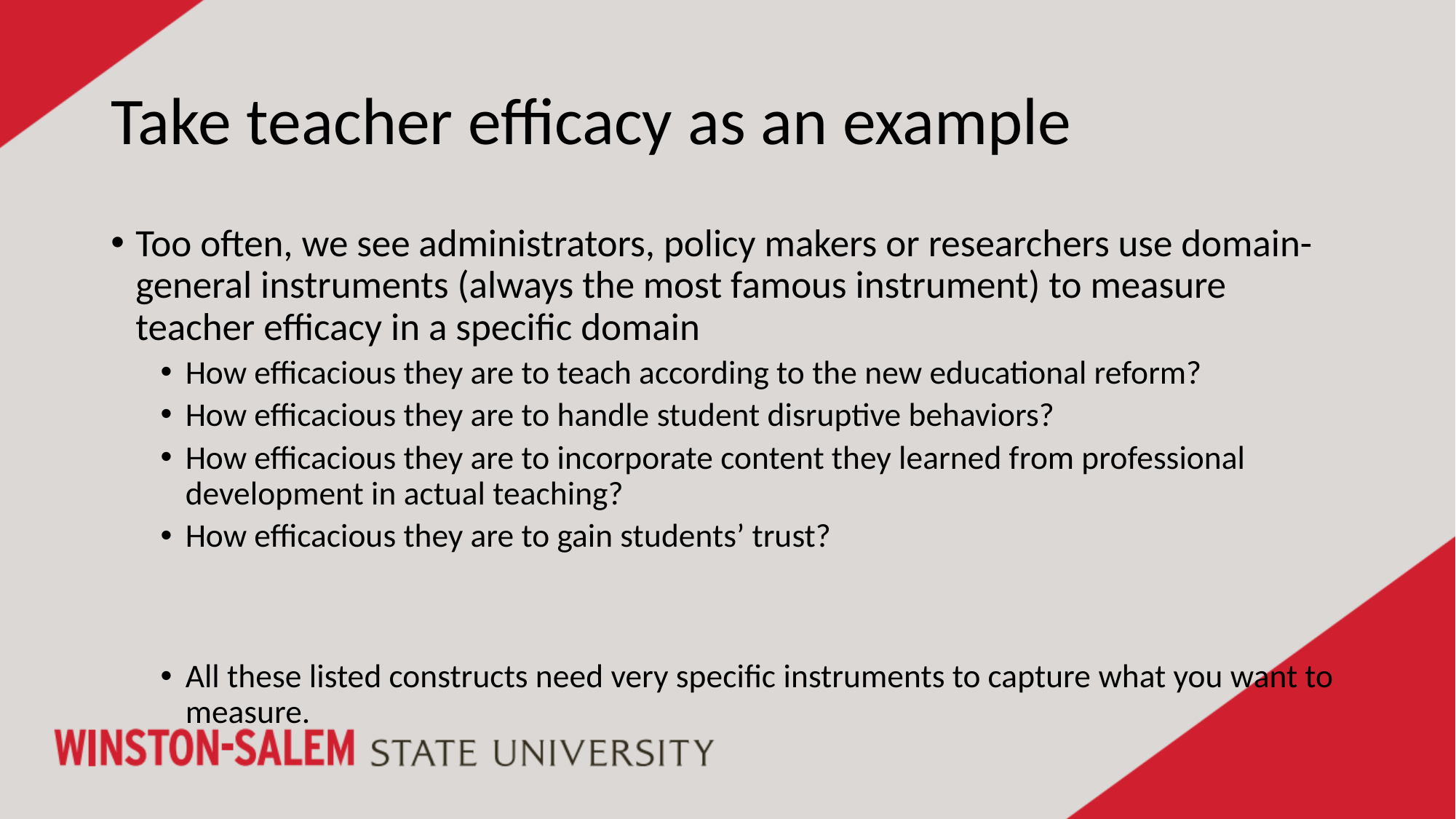

# Take teacher efficacy as an example
Too often, we see administrators, policy makers or researchers use domain-general instruments (always the most famous instrument) to measure teacher efficacy in a specific domain
How efficacious they are to teach according to the new educational reform?
How efficacious they are to handle student disruptive behaviors?
How efficacious they are to incorporate content they learned from professional development in actual teaching?
How efficacious they are to gain students’ trust?

All these listed constructs need very specific instruments to capture what you want to measure.